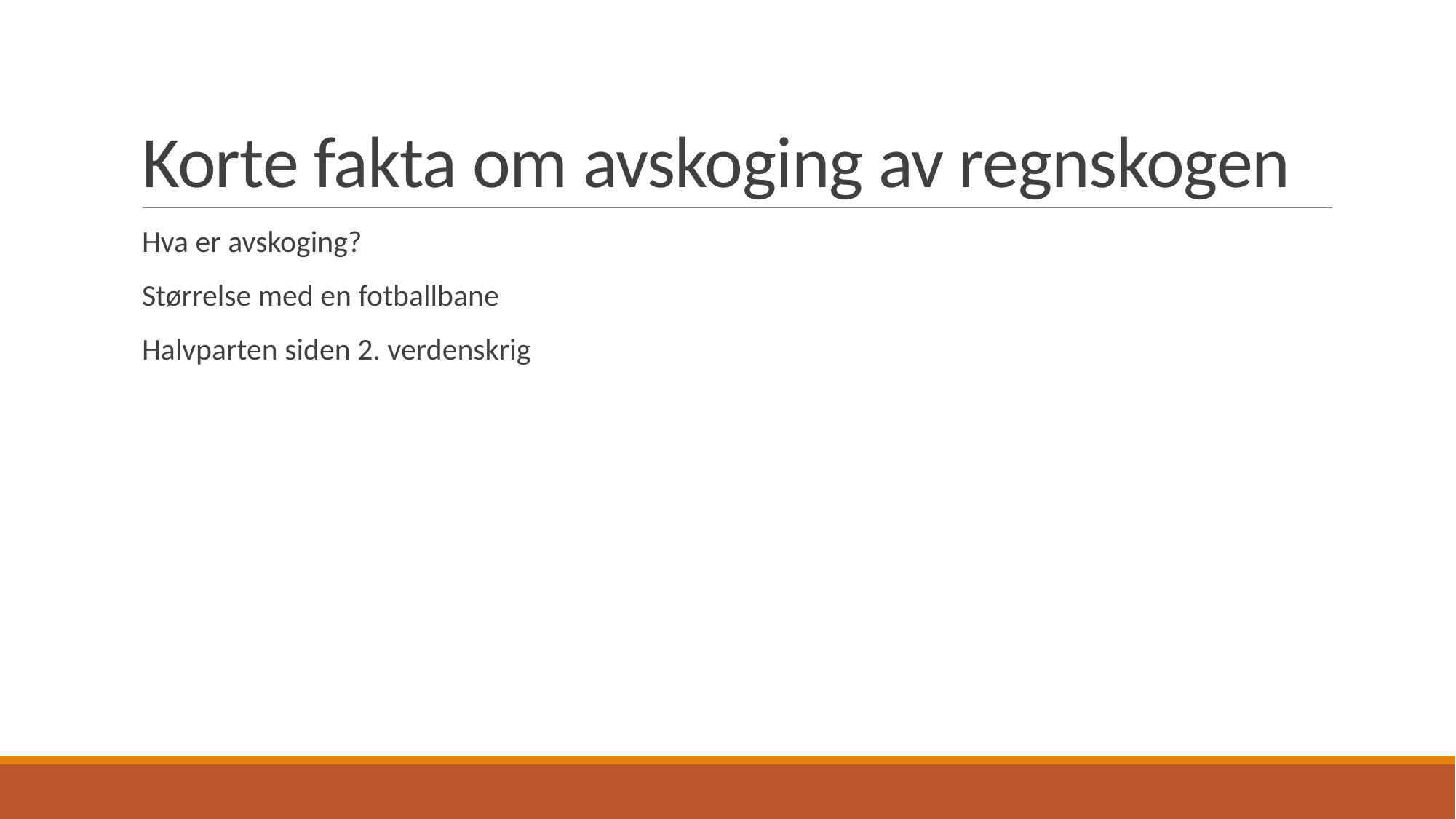

# Korte fakta om avskoging av regnskogen
Hva er avskoging?
Størrelse med en fotballbane
Halvparten siden 2. verdenskrig